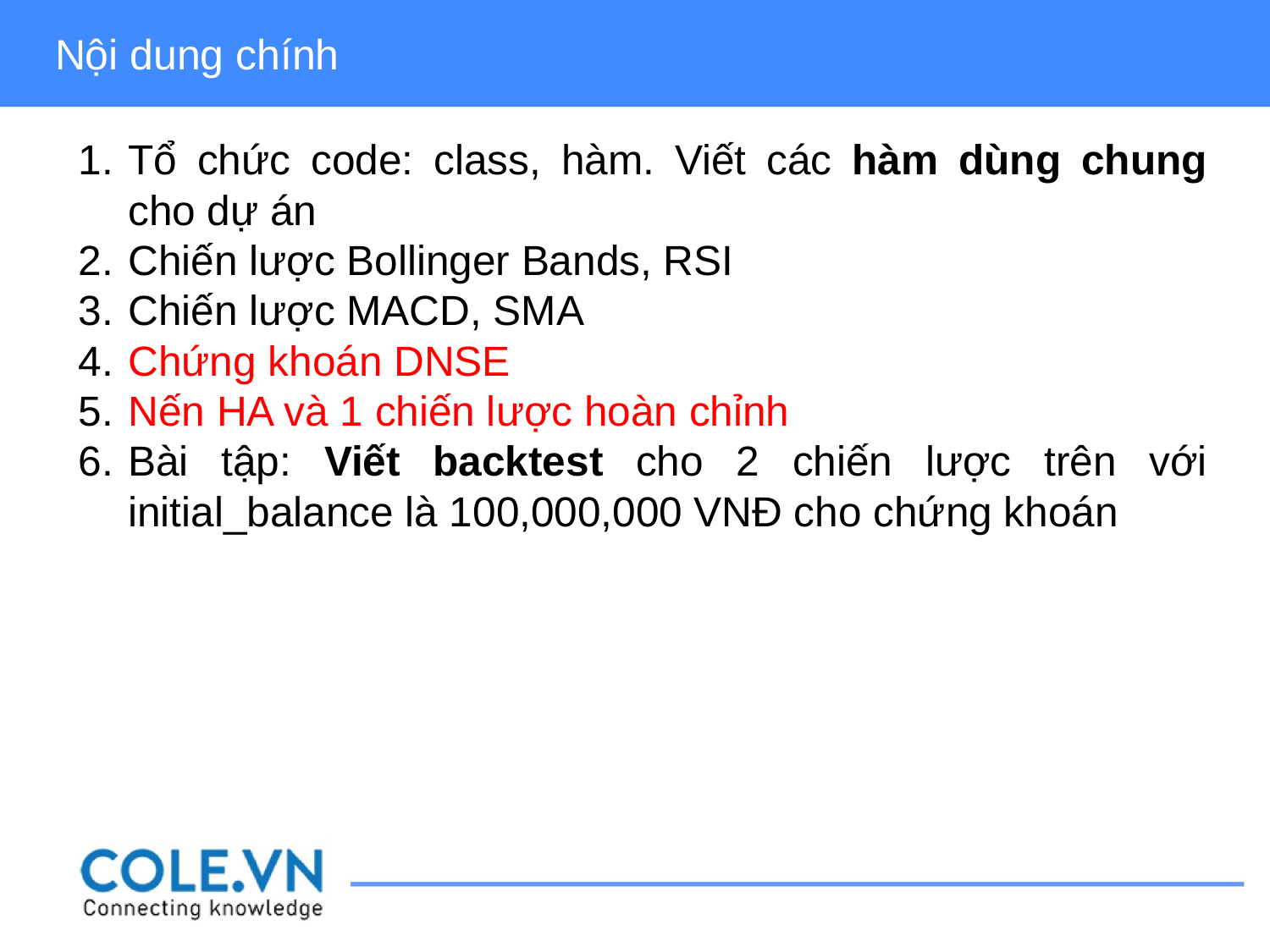

Nội dung chính

Tổ chức code: class, hàm. Viết các hàm dùng chung cho dự án
Chiến lược Bollinger Bands, RSI
Chiến lược MACD, SMA
Chứng khoán DNSE
Nến HA và 1 chiến lược hoàn chỉnh
Bài tập: Viết backtest cho 2 chiến lược trên với initial_balance là 100,000,000 VNĐ cho chứng khoán